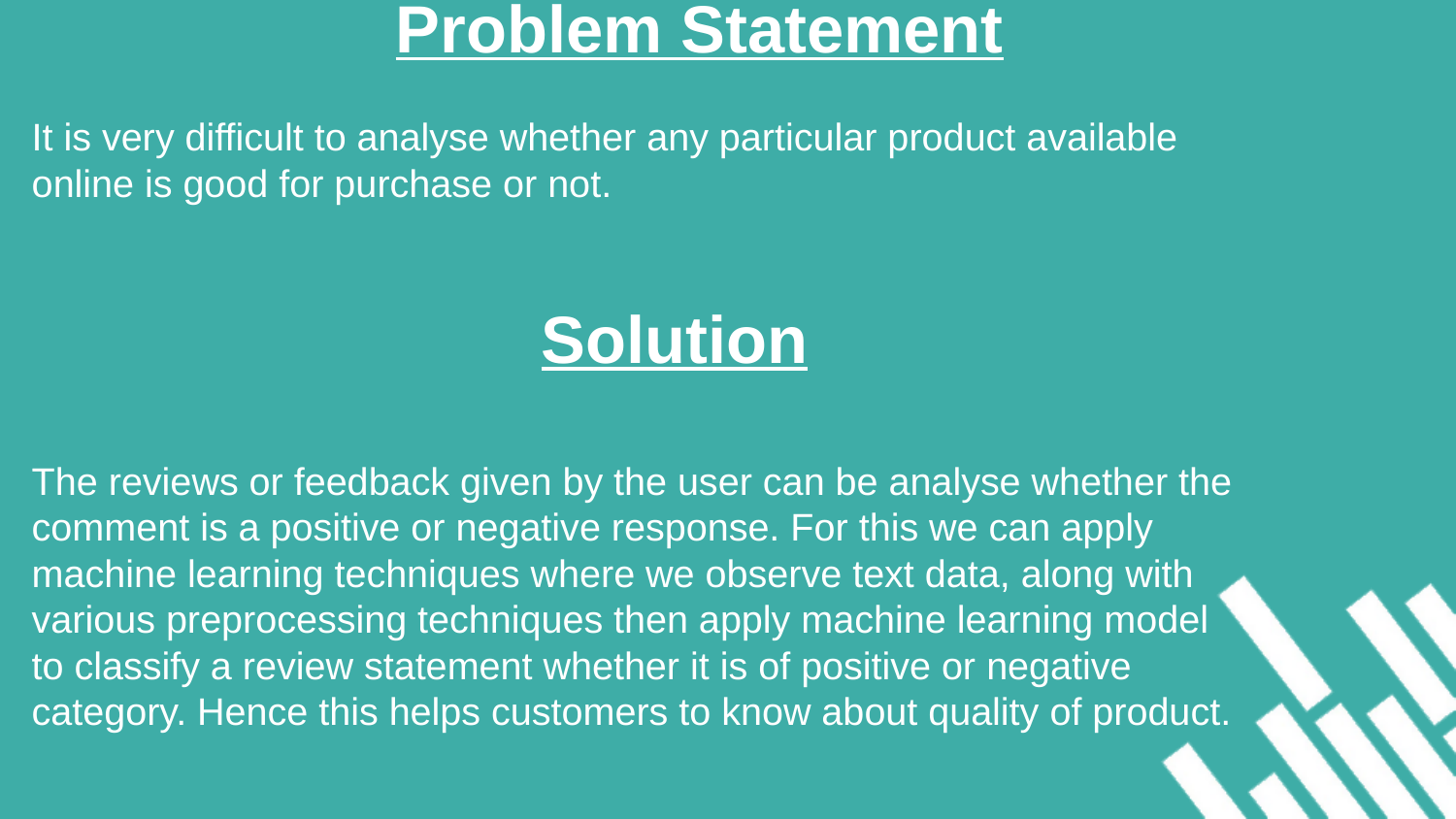

# Problem Statement

It is very difficult to analyse whether any particular product available online is good for purchase or not.

Solution

The reviews or feedback given by the user can be analyse whether the comment is a positive or negative response. For this we can apply machine learning techniques where we observe text data, along with various preprocessing techniques then apply machine learning model to classify a review statement whether it is of positive or negative category. Hence this helps customers to know about quality of product.